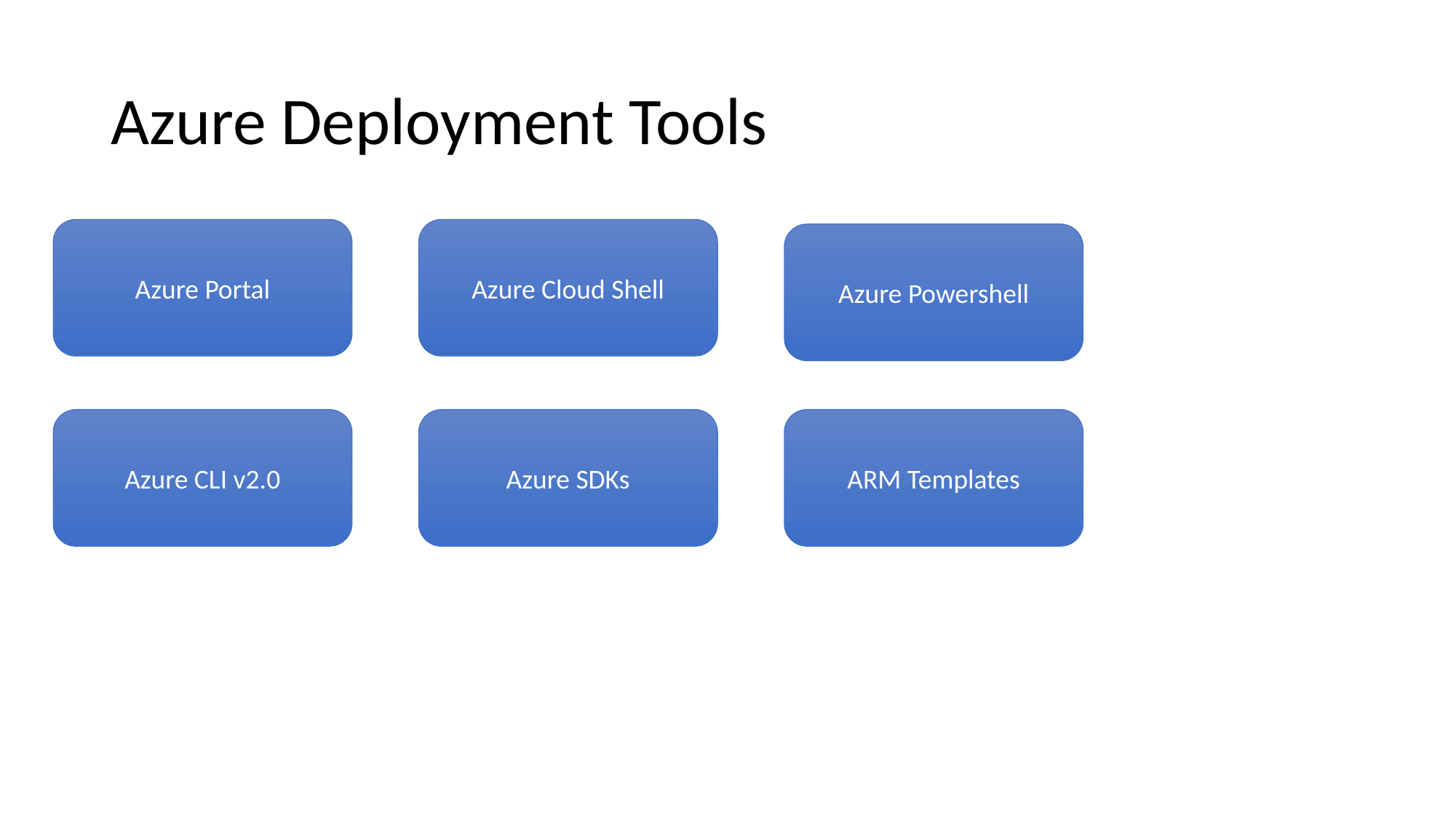

# Azure Deployment Tools
Azure Portal
Azure Cloud Shell
Azure Powershell
Azure CLI v2.0
Azure SDKs
ARM Templates